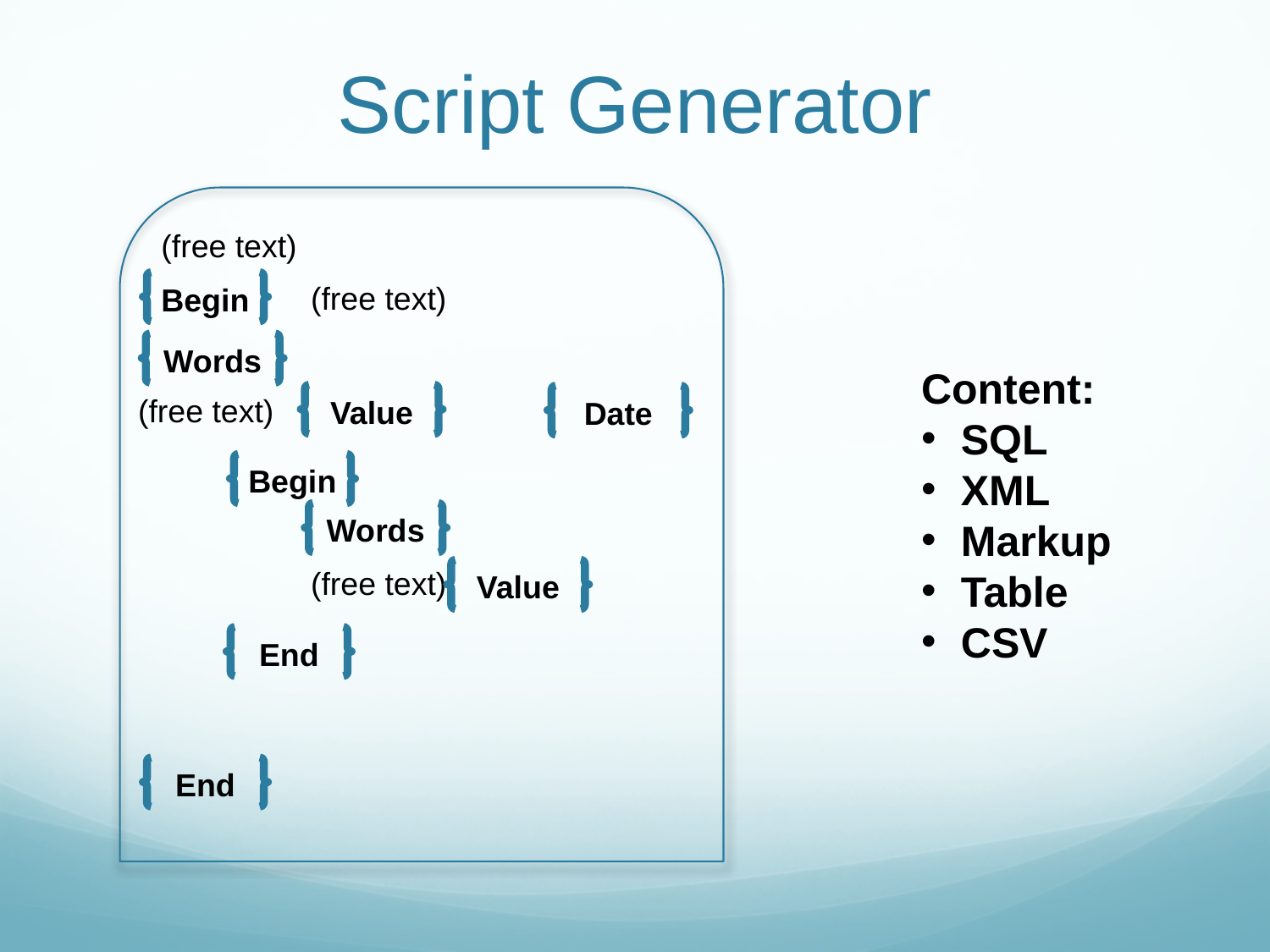

# Script Generator

(free text)
Begin
(free text)
Words
Content:
SQL
XML
Markup
Table
CSV
(free text)
Value
Date
Begin
Words
(free text)
Value
End
End